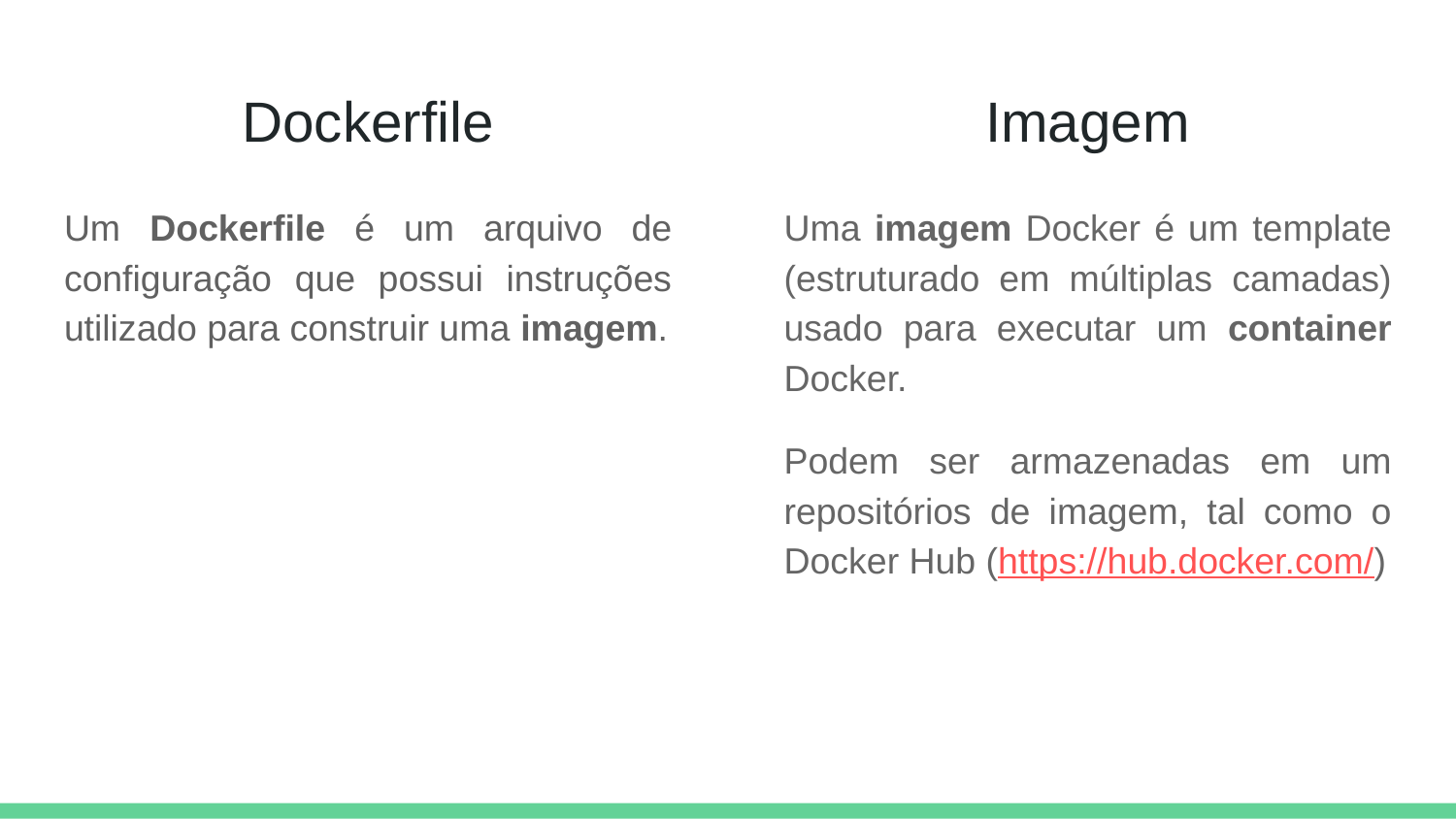

# Dockerfile
Imagem
Um Dockerfile é um arquivo de configuração que possui instruções utilizado para construir uma imagem.
Uma imagem Docker é um template (estruturado em múltiplas camadas) usado para executar um container Docker.
Podem ser armazenadas em um repositórios de imagem, tal como o Docker Hub (https://hub.docker.com/)